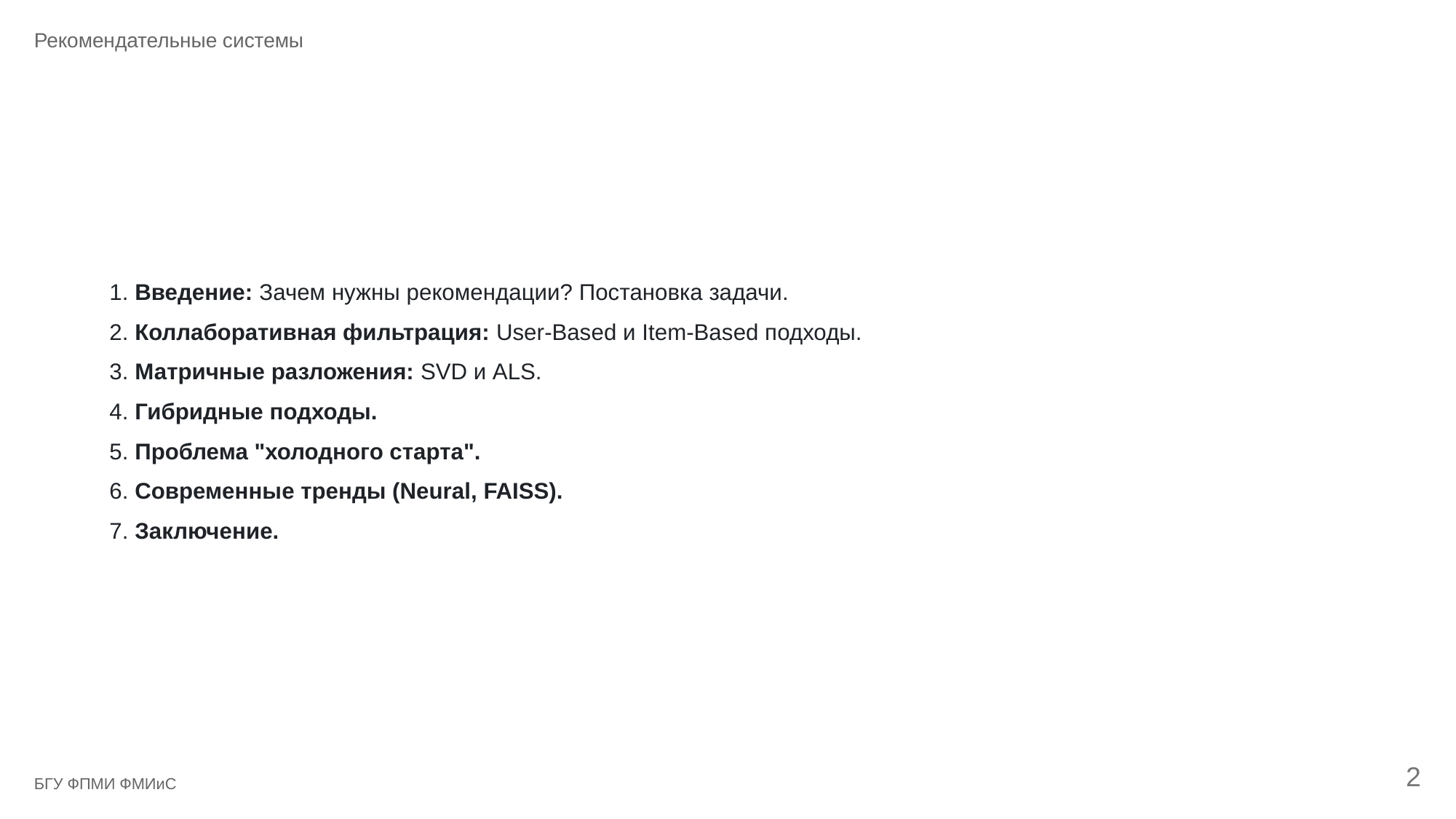

Рекомендательные системы
1. Введение: Зачем нужны рекомендации? Постановка задачи.
2. Коллаборативная фильтрация: User-Based и Item-Based подходы.
3. Матричные разложения: SVD и ALS.
4. Гибридные подходы.
5. Проблема "холодного старта".
6. Современные тренды (Neural, FAISS).
7. Заключение.
2
БГУ ФПМИ ФМИиС